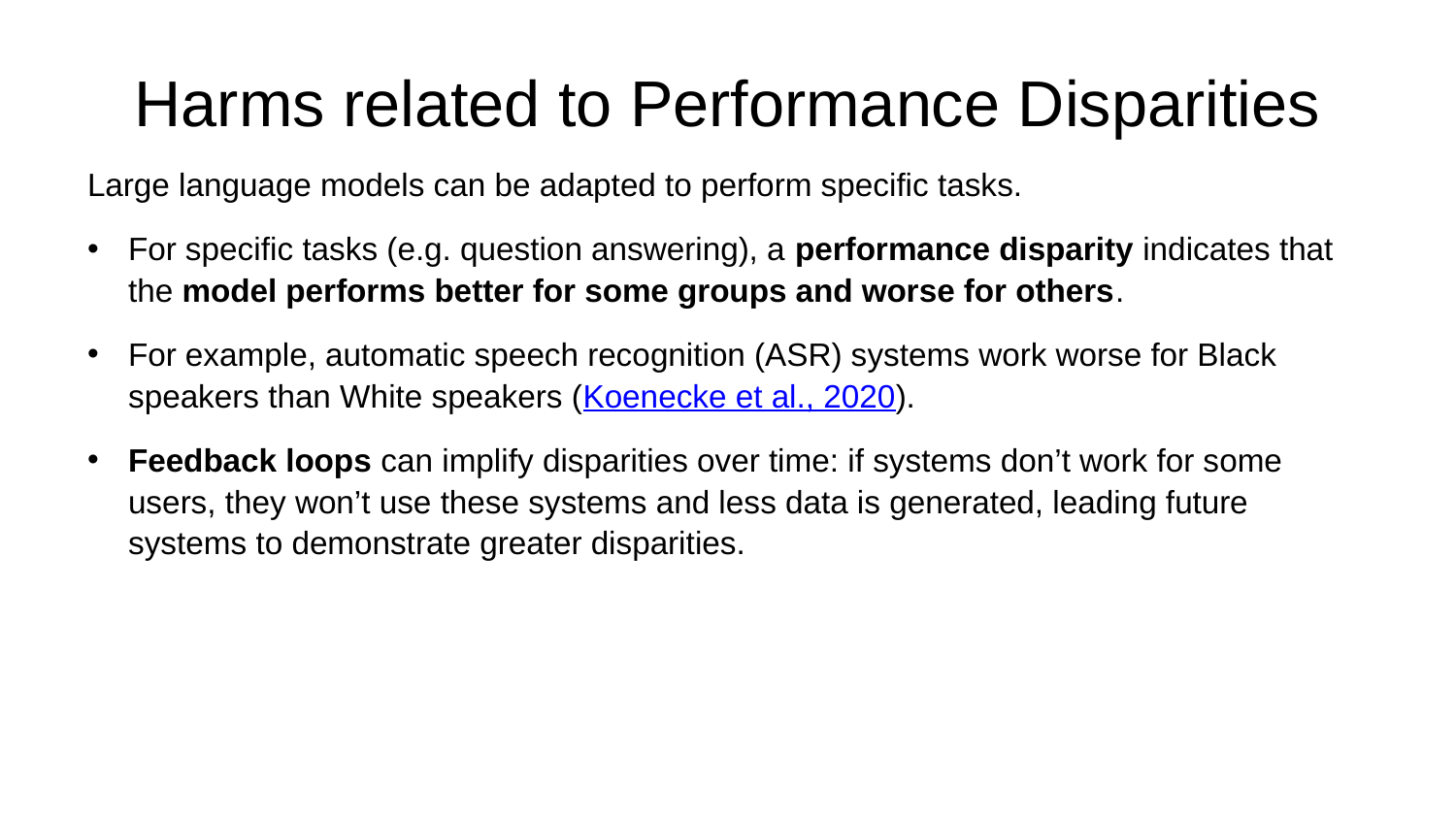

# Harms related to Performance Disparities
Large language models can be adapted to perform specific tasks.
For specific tasks (e.g. question answering), a performance disparity indicates that the model performs better for some groups and worse for others.
For example, automatic speech recognition (ASR) systems work worse for Black speakers than White speakers (Koenecke et al., 2020).
Feedback loops can implify disparities over time: if systems don’t work for some users, they won’t use these systems and less data is generated, leading future systems to demonstrate greater disparities.